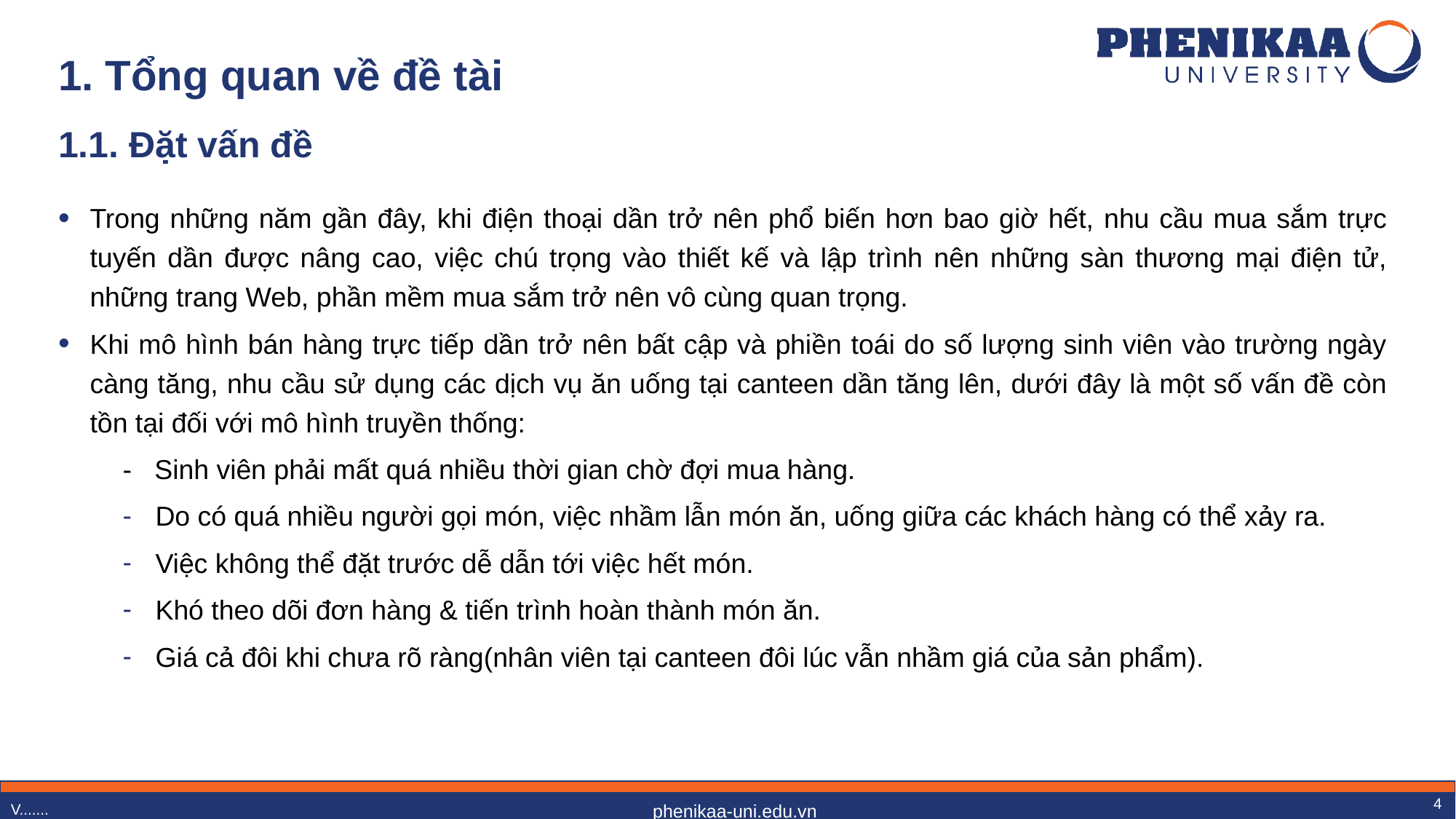

# 1. Tổng quan về đề tài 1.1. Đặt vấn đề
Trong những năm gần đây, khi điện thoại dần trở nên phổ biến hơn bao giờ hết, nhu cầu mua sắm trực tuyến dần được nâng cao, việc chú trọng vào thiết kế và lập trình nên những sàn thương mại điện tử, những trang Web, phần mềm mua sắm trở nên vô cùng quan trọng.
Khi mô hình bán hàng trực tiếp dần trở nên bất cập và phiền toái do số lượng sinh viên vào trường ngày càng tăng, nhu cầu sử dụng các dịch vụ ăn uống tại canteen dần tăng lên, dưới đây là một số vấn đề còn tồn tại đối với mô hình truyền thống:
-   Sinh viên phải mất quá nhiều thời gian chờ đợi mua hàng.
Do có quá nhiều người gọi món, việc nhầm lẫn món ăn, uống giữa các khách hàng có thể xảy ra.
Việc không thể đặt trước dễ dẫn tới việc hết món.
Khó theo dõi đơn hàng & tiến trình hoàn thành món ăn.
Giá cả đôi khi chưa rõ ràng(nhân viên tại canteen đôi lúc vẫn nhầm giá của sản phẩm).
4